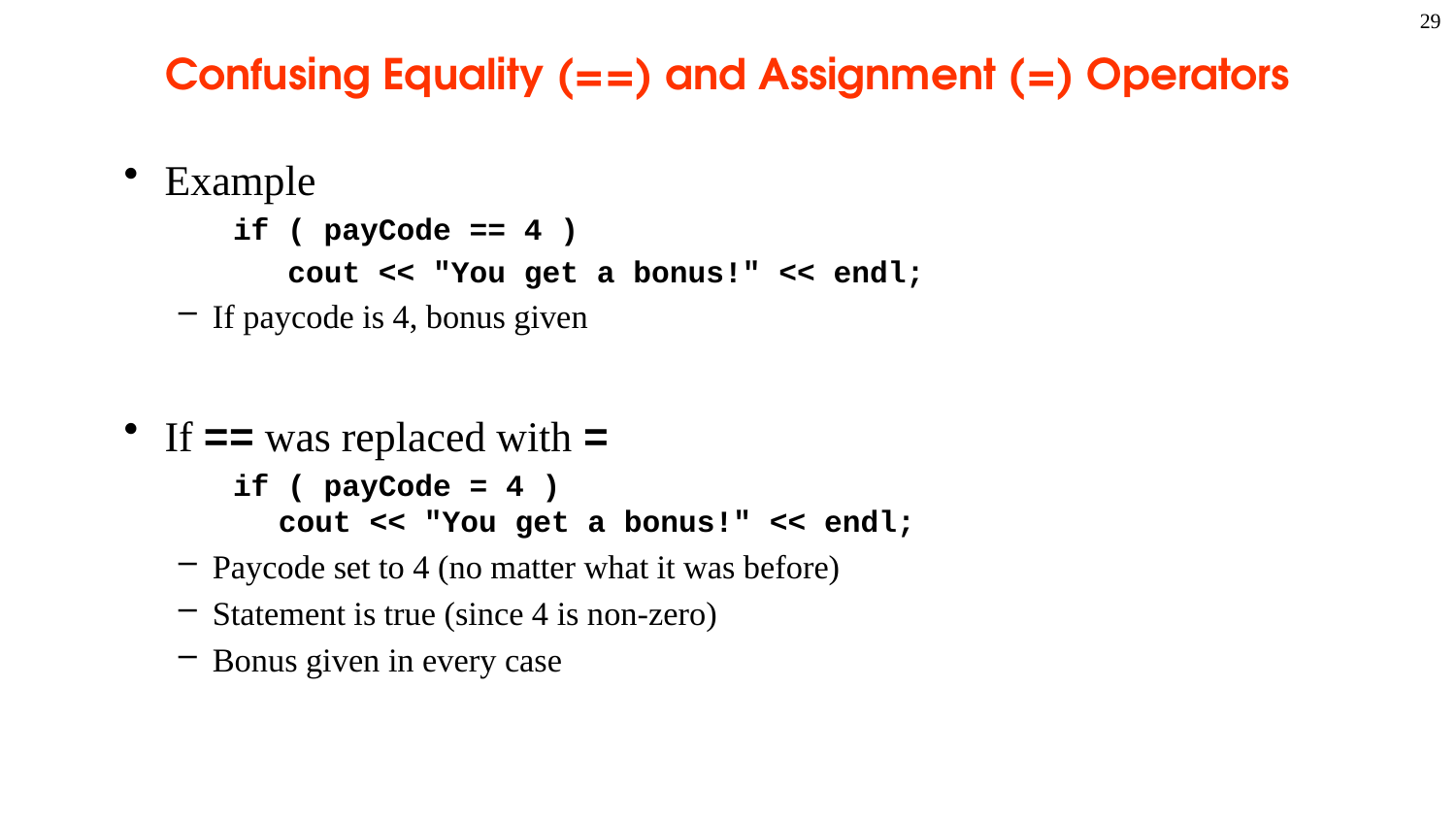

29
# Confusing Equality (==) and Assignment (=) Operators
Example
if ( payCode == 4 )
   cout << "You get a bonus!" << endl;
If paycode is 4, bonus given

If == was replaced with =
if ( payCode = 4 )
 cout << "You get a bonus!" << endl;
Paycode set to 4 (no matter what it was before)
Statement is true (since 4 is non-zero)
Bonus given in every case